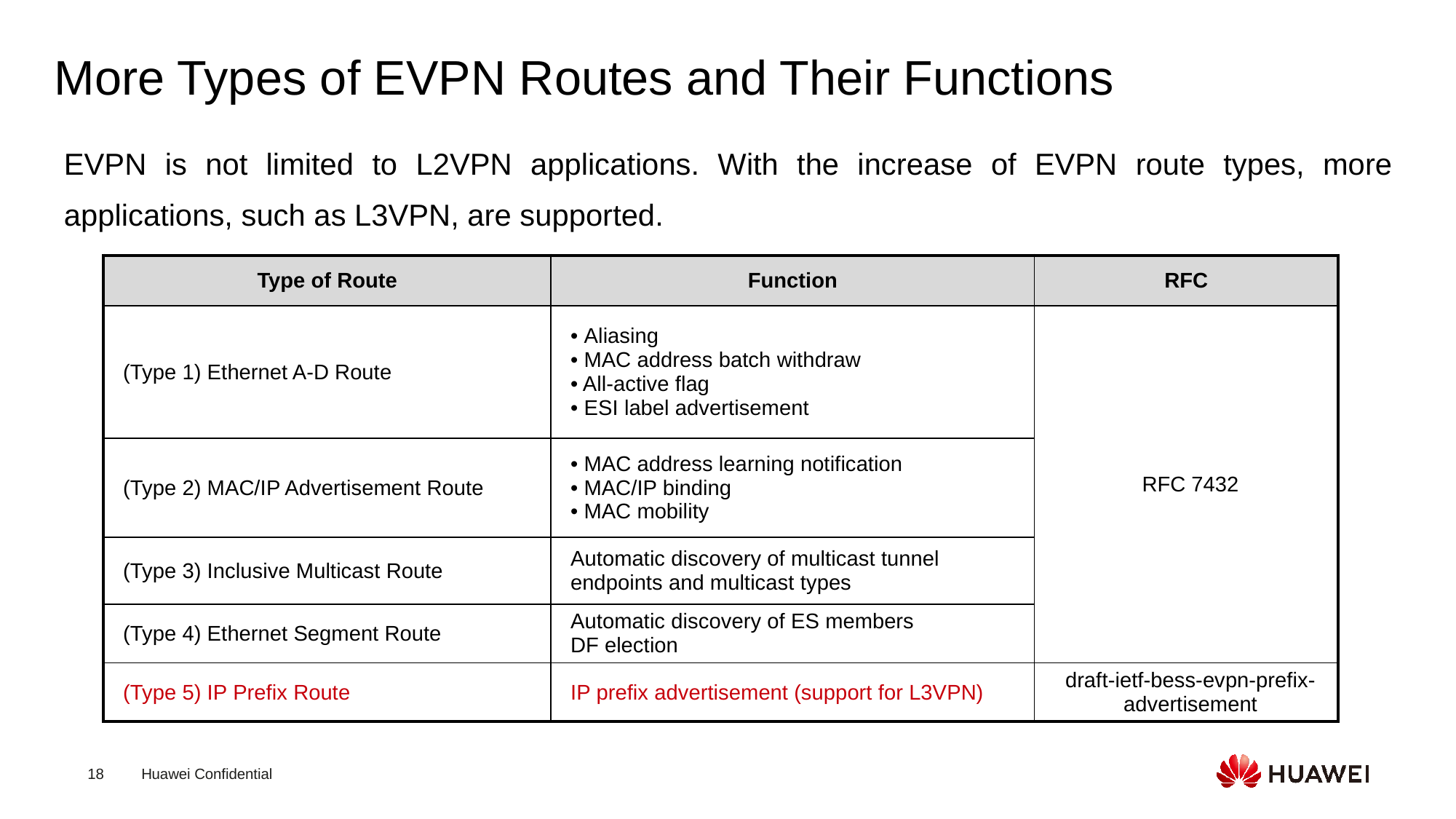

# More Types of EVPN Routes and Their Functions
EVPN is not limited to L2VPN applications. With the increase of EVPN route types, more applications, such as L3VPN, are supported.

| Type of Route | Function | RFC |
| --- | --- | --- |
| (Type 1) Ethernet A-D Route | • Aliasing • MAC address batch withdraw • All-active flag • ESI label advertisement | RFC 7432 |
| (Type 2) MAC/IP Advertisement Route | • MAC address learning notification • MAC/IP binding • MAC mobility |  |
| (Type 3) Inclusive Multicast Route | Automatic discovery of multicast tunnel endpoints and multicast types |  |
| (Type 4) Ethernet Segment Route | Automatic discovery of ES members DF election |  |
| (Type 5) IP Prefix Route | IP prefix advertisement (support for L3VPN) | draft-ietf-bess-evpn-prefix-advertisement |